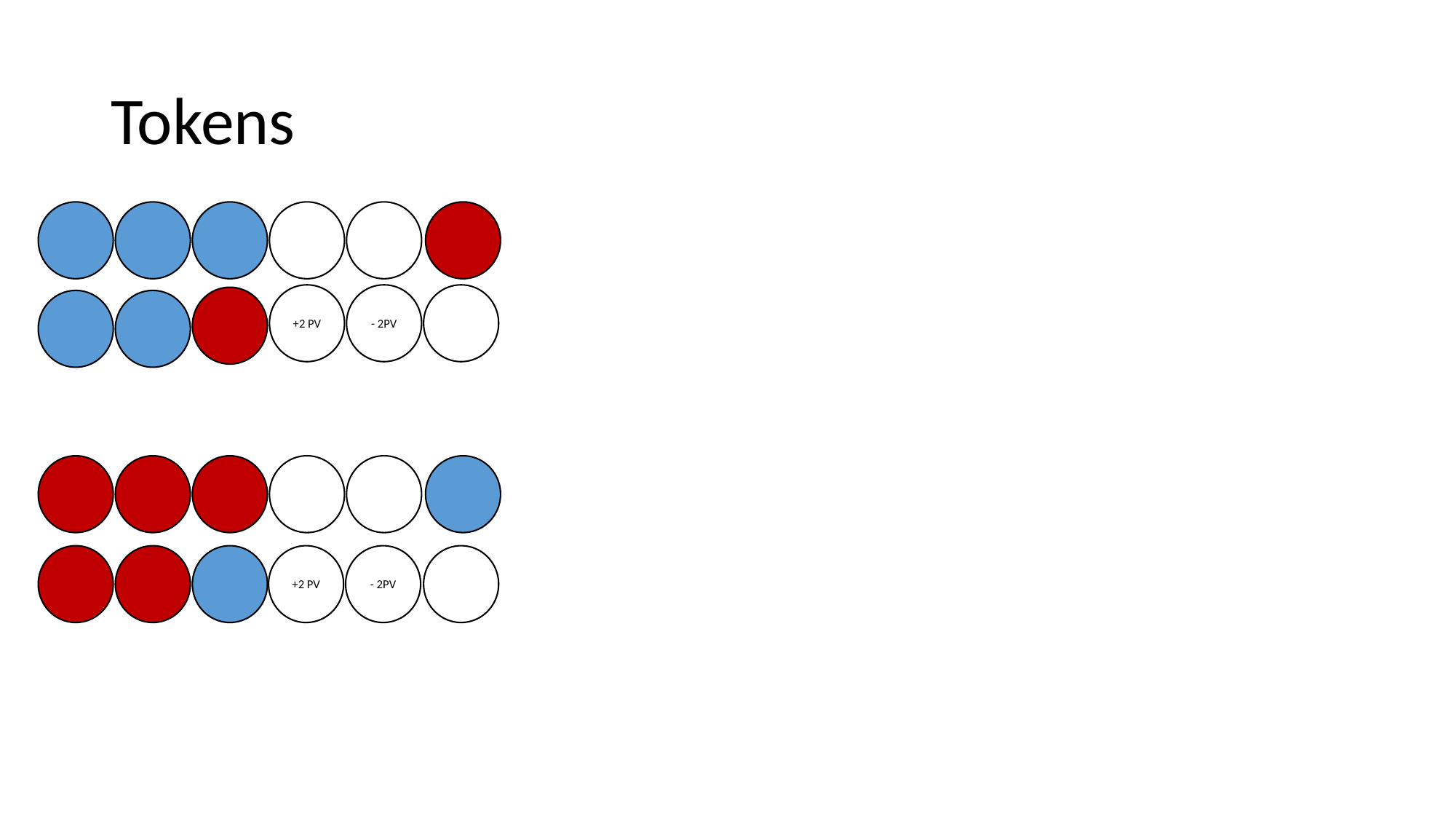

# Tokens

+2 PV
- 2PV

+2 PV
- 2PV